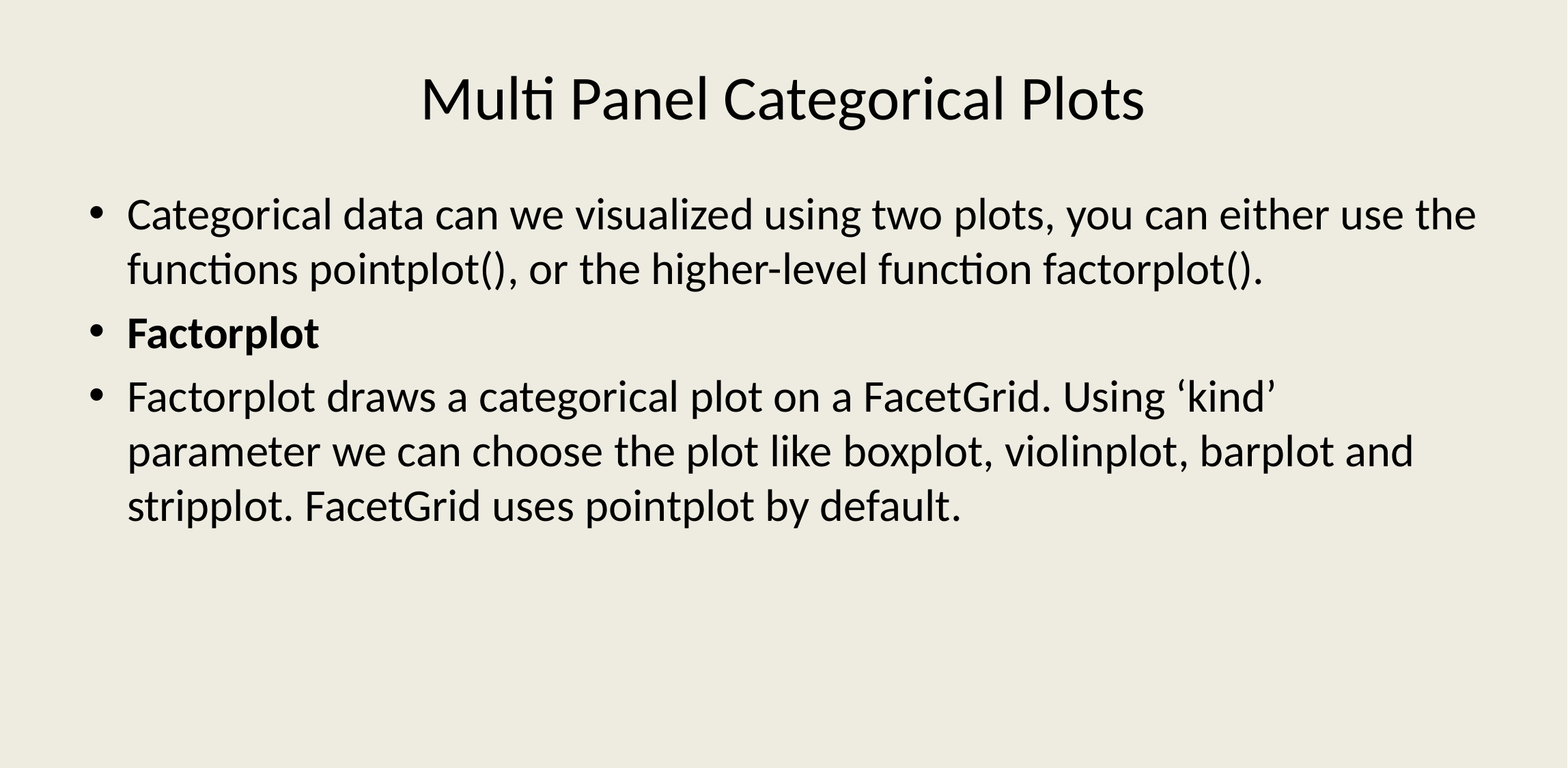

# Multi Panel Categorical Plots
Categorical data can we visualized using two plots, you can either use the functions pointplot(), or the higher-level function factorplot().
Factorplot
Factorplot draws a categorical plot on a FacetGrid. Using ‘kind’ parameter we can choose the plot like boxplot, violinplot, barplot and stripplot. FacetGrid uses pointplot by default.